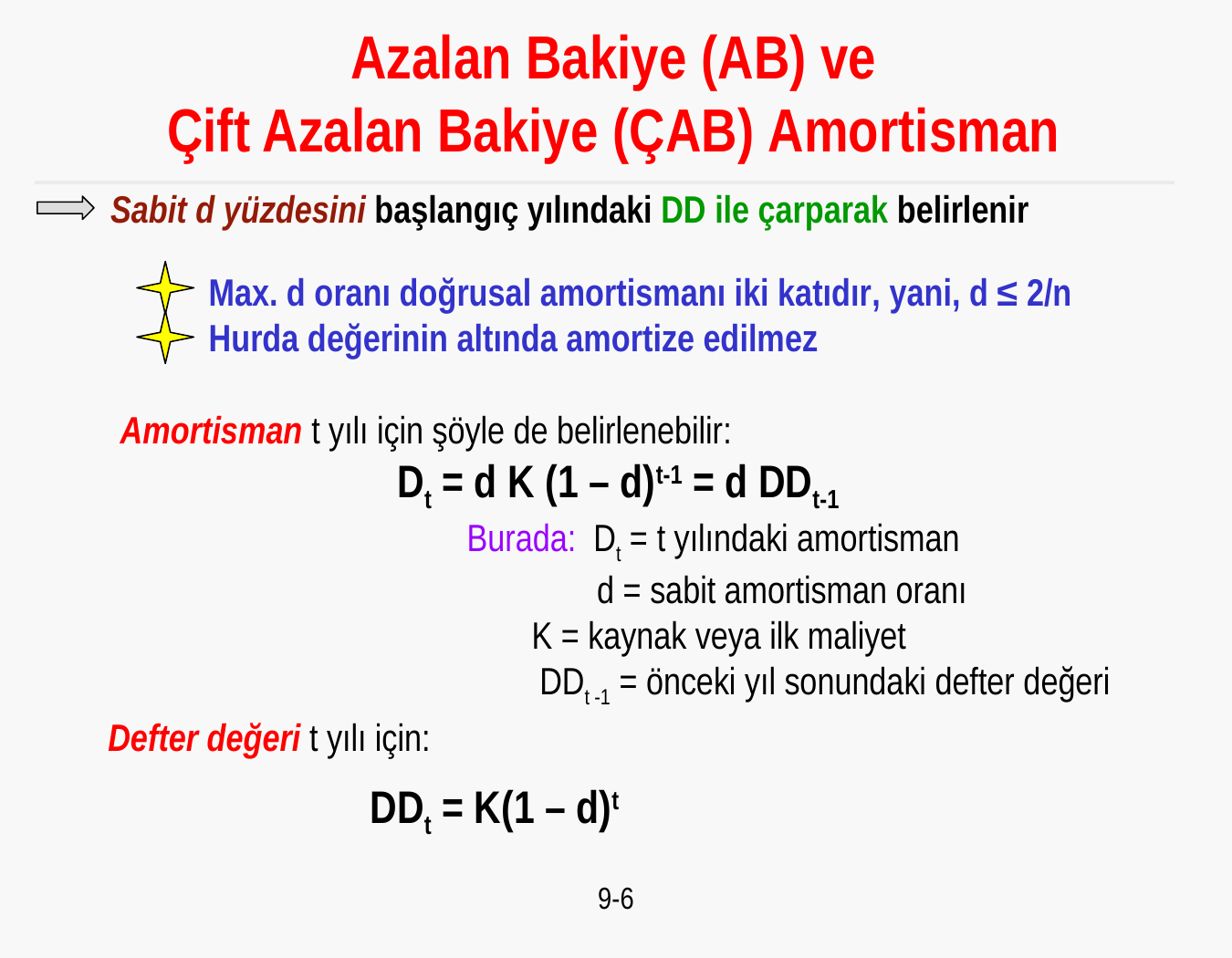

Azalan Bakiye (AB) ve
Çift Azalan Bakiye (ÇAB) Amortisman
Sabit d yüzdesini başlangıç yılındaki DD ile çarparak belirlenir

Max. d oranı doğrusal amortismanı iki katıdır, yani, d ≤ 2/n
Hurda değerinin altında amortize edilmez

Amortisman t yılı için şöyle de belirlenebilir:
                                Dt = d K (1 – d)t-1 = d DDt-1
                                        Burada:  Dt = t yılındaki amortisman
                                                       d = sabit amortisman oranı
                                                                                  K = kaynak veya ilk maliyet
			 DDt -1 = önceki yıl sonundaki defter değeri
Defter değeri t yılı için:

                         DDt = K(1 – d)t
9-6